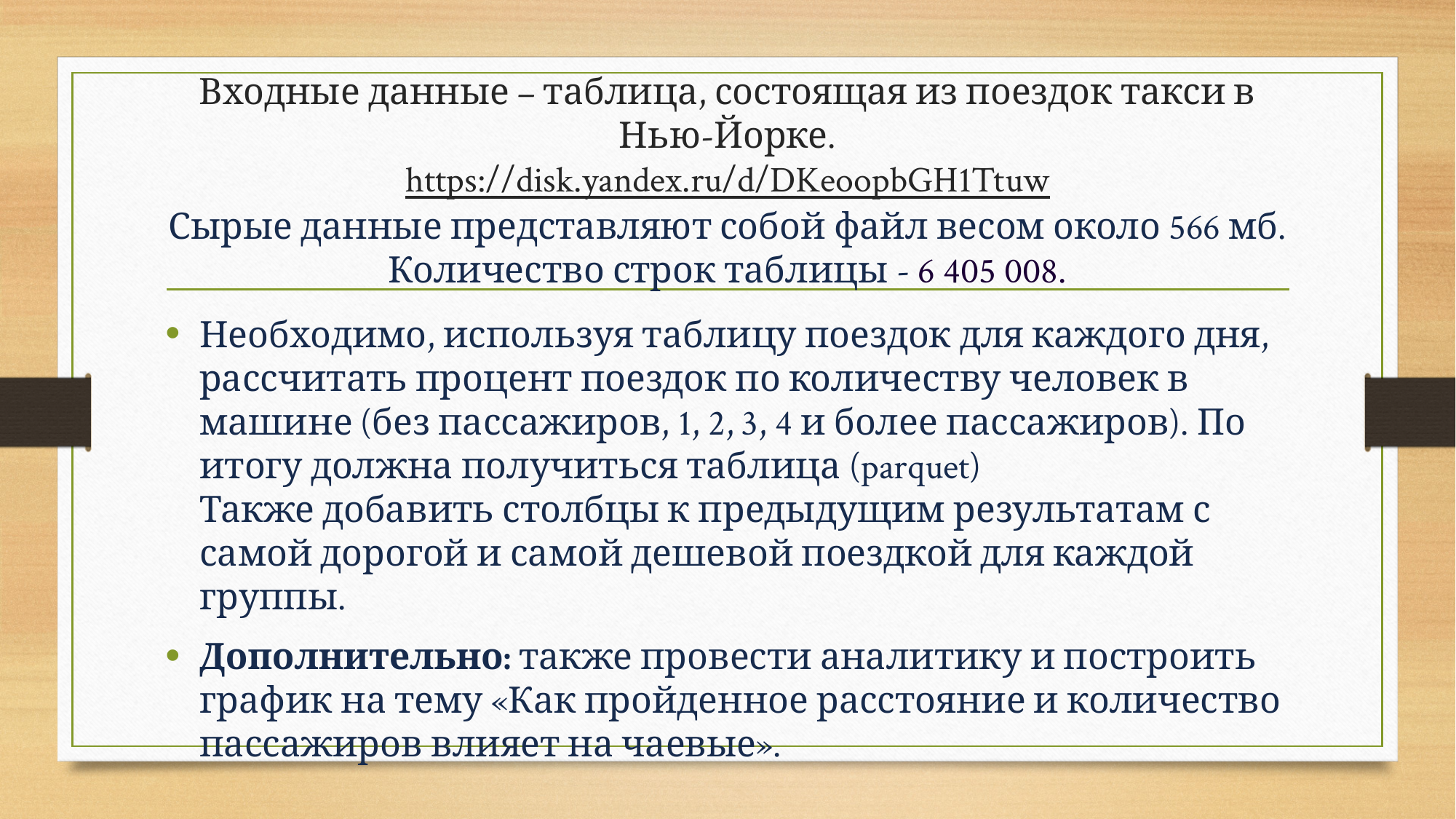

# Входные данные – таблица, состоящая из поездок такси в Нью-Йорке. https://disk.yandex.ru/d/DKeoopbGH1Ttuw Сырые данные представляют собой файл весом около 566 мб. Количество строк таблицы - 6 405 008.
Необходимо, используя таблицу поездок для каждого дня, рассчитать процент поездок по количеству человек в машине (без пассажиров, 1, 2, 3, 4 и более пассажиров). По итогу должна получиться таблица (parquet)
Также добавить столбцы к предыдущим результатам с самой дорогой и самой дешевой поездкой для каждой группы.
Дополнительно: также провести аналитику и построить график на тему «Как пройденное расстояние и количество пассажиров влияет на чаевые».